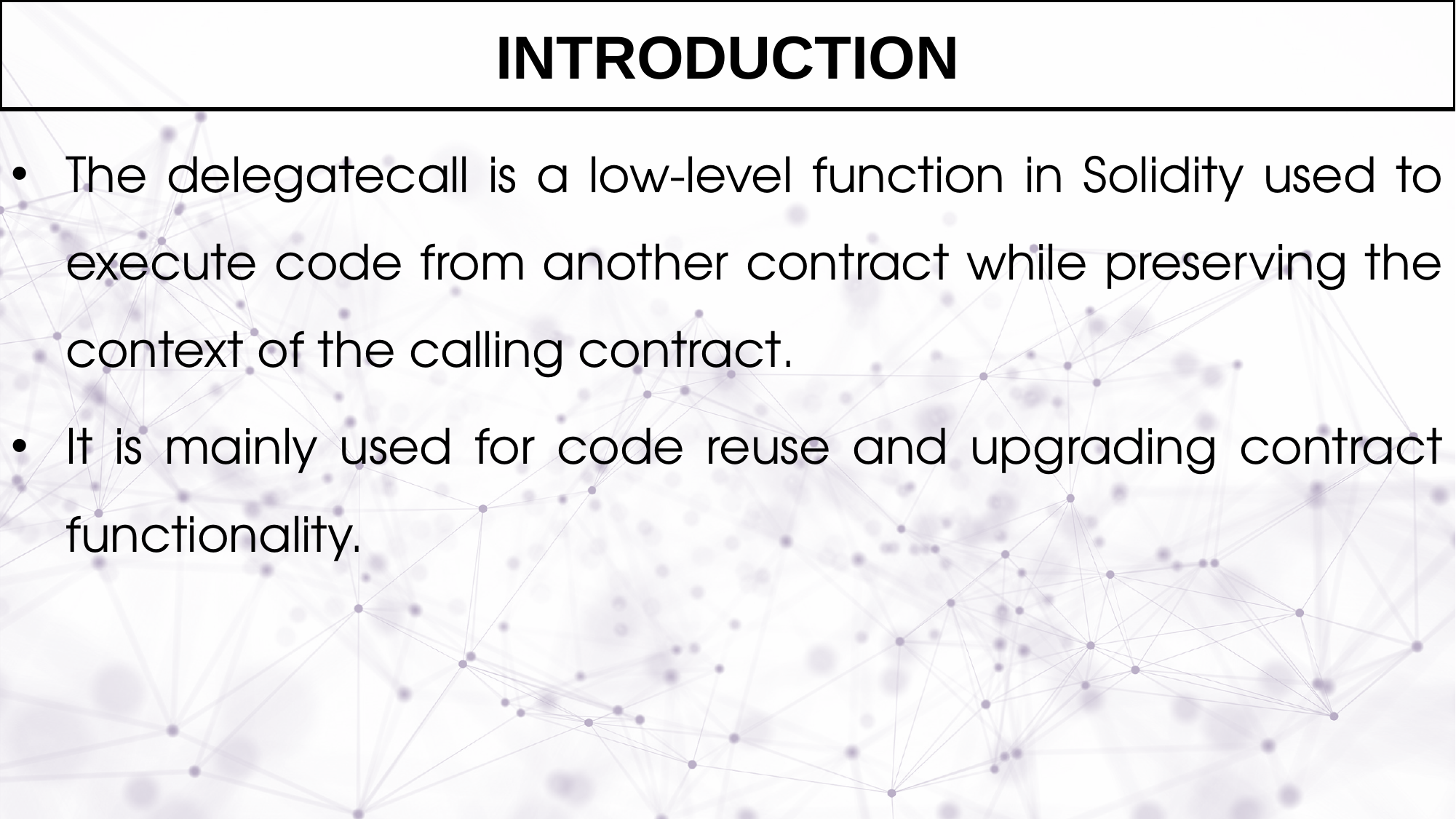

# INTRODUCTION
The delegatecall is a low-level function in Solidity used to execute code from another contract while preserving the context of the calling contract.
It is mainly used for code reuse and upgrading contract functionality.